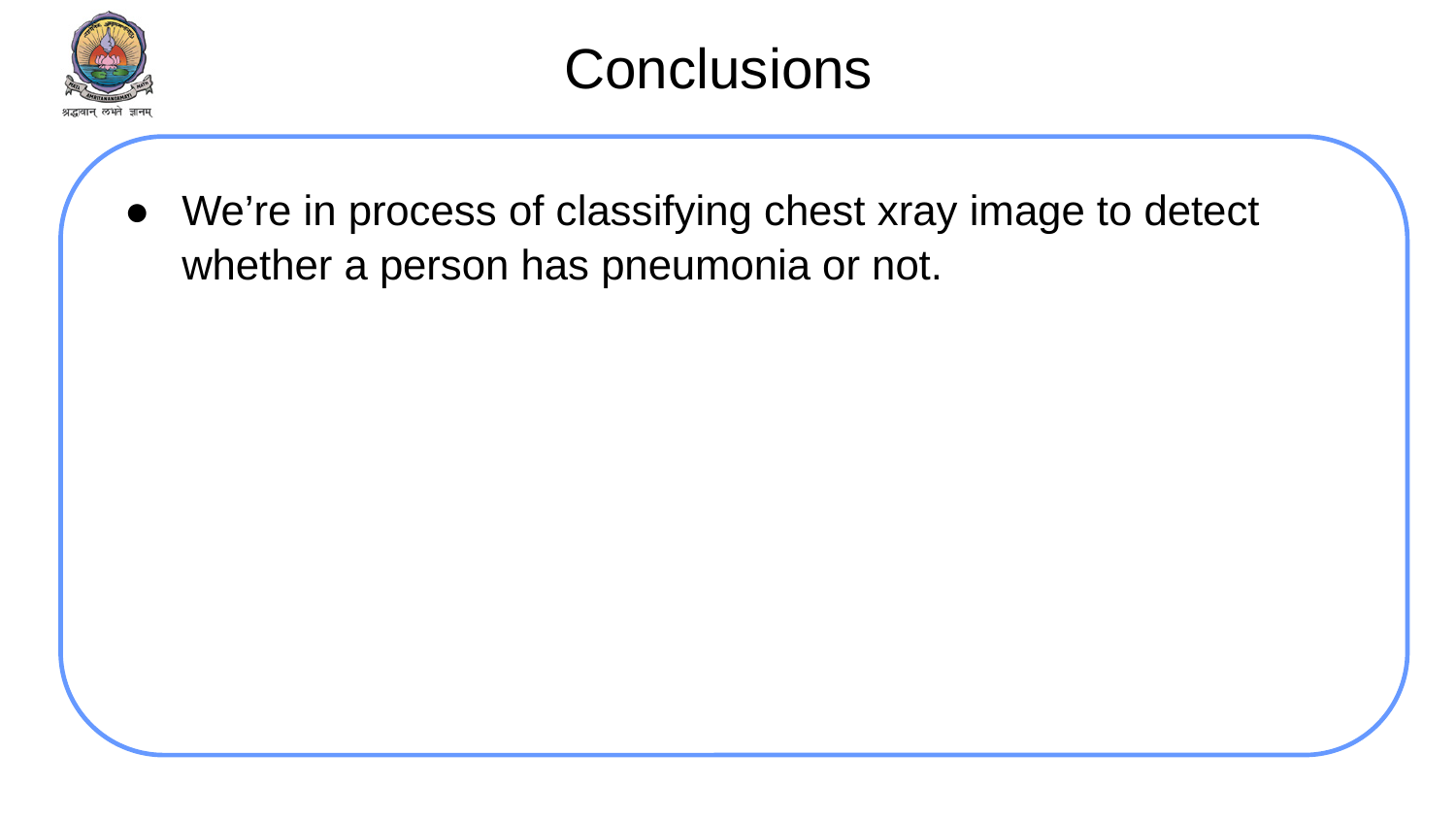

# Conclusions
We’re in process of classifying chest xray image to detect whether a person has pneumonia or not.